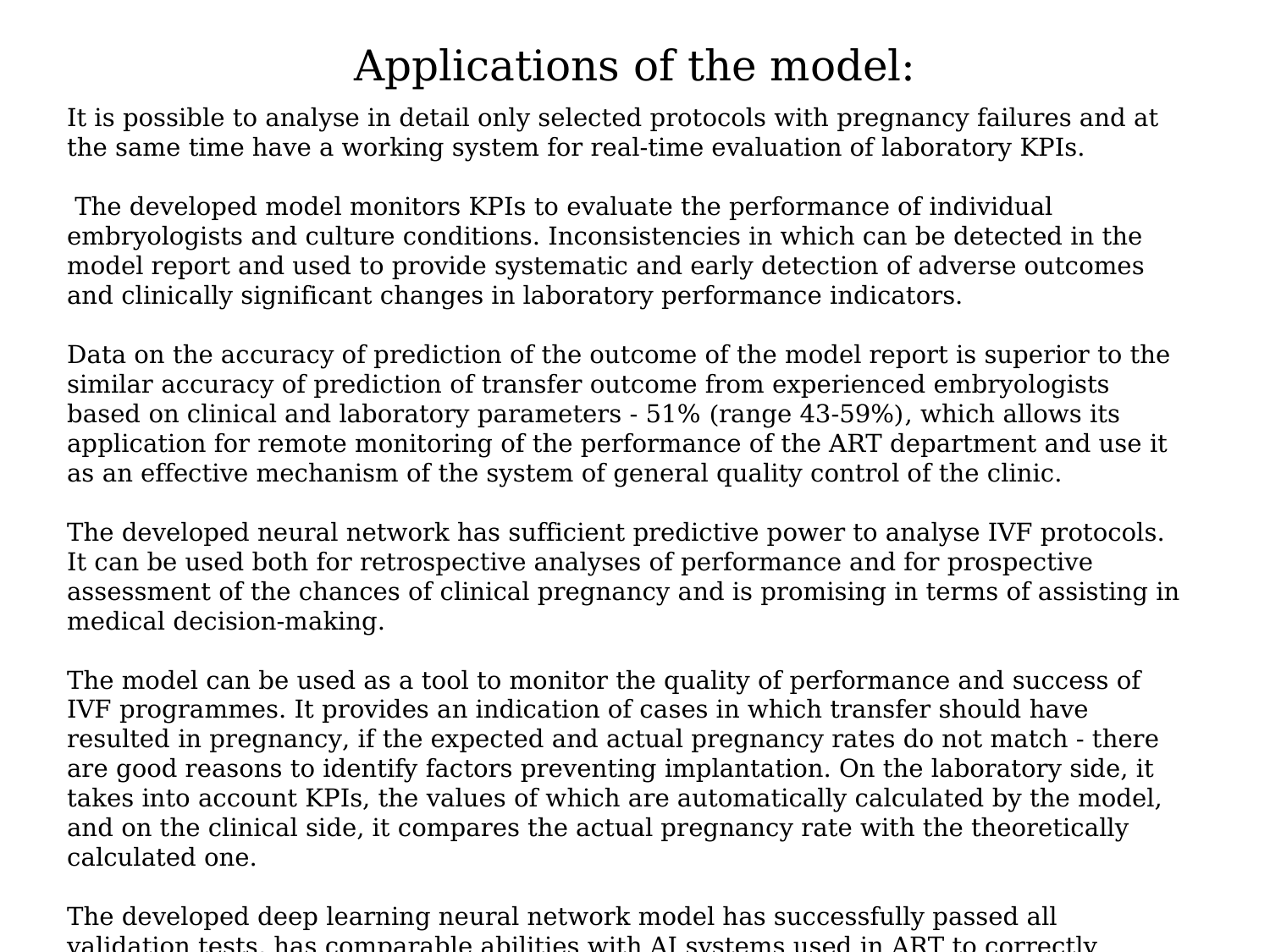

Applications of the model:
It is possible to analyse in detail only selected protocols with pregnancy failures and at the same time have a working system for real-time evaluation of laboratory KPIs.

 The developed model monitors KPIs to evaluate the performance of individual embryologists and culture conditions. Inconsistencies in which can be detected in the model report and used to provide systematic and early detection of adverse outcomes and clinically significant changes in laboratory performance indicators.

Data on the accuracy of prediction of the outcome of the model report is superior to the similar accuracy of prediction of transfer outcome from experienced embryologists based on clinical and laboratory parameters - 51% (range 43-59%), which allows its application for remote monitoring of the performance of the ART department and use it as an effective mechanism of the system of general quality control of the clinic.

The developed neural network has sufficient predictive power to analyse IVF protocols. It can be used both for retrospective analyses of performance and for prospective assessment of the chances of clinical pregnancy and is promising in terms of assisting in medical decision-making.

The model can be used as a tool to monitor the quality of performance and success of IVF programmes. It provides an indication of cases in which transfer should have resulted in pregnancy, if the expected and actual pregnancy rates do not match - there are good reasons to identify factors preventing implantation. On the laboratory side, it takes into account KPIs, the values of which are automatically calculated by the model, and on the clinical side, it compares the actual pregnancy rate with the theoretically calculated one.

The developed deep learning neural network model has successfully passed all validation tests, has comparable abilities with AI systems used in ART to correctly predict the chance of clinical pregnancy in a particular IVF protocol and the cumulative incidence of PND over a selected period of time, and has the ability to track laboratory KPIs and their impact on transfer outcomes in detail.